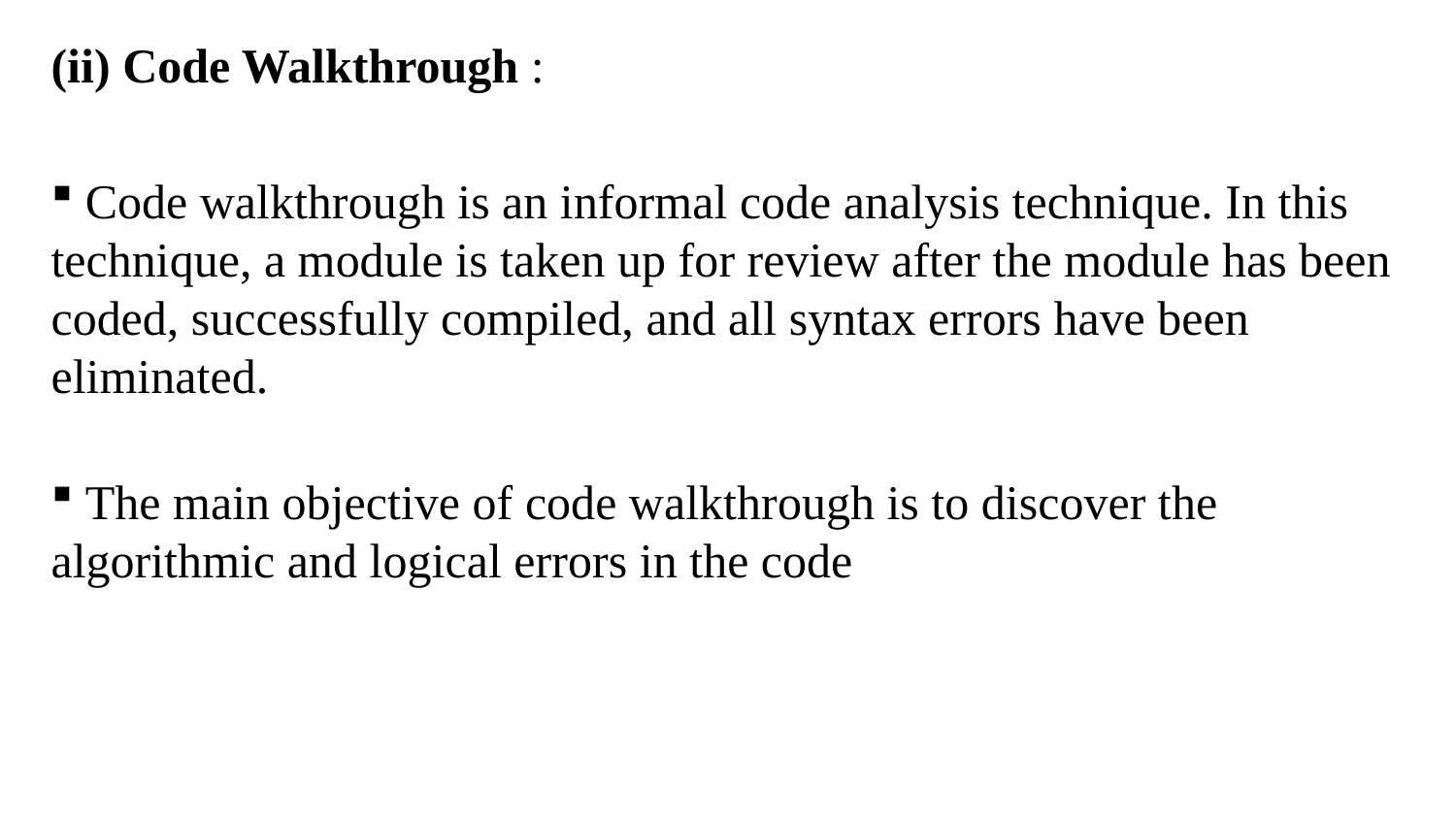

(ii) Code Walkthrough :

 Code walkthrough is an informal code analysis technique. In this technique, a module is taken up for review after the module has been coded, successfully compiled, and all syntax errors have been eliminated.
 The main objective of code walkthrough is to discover the algorithmic and logical errors in the code